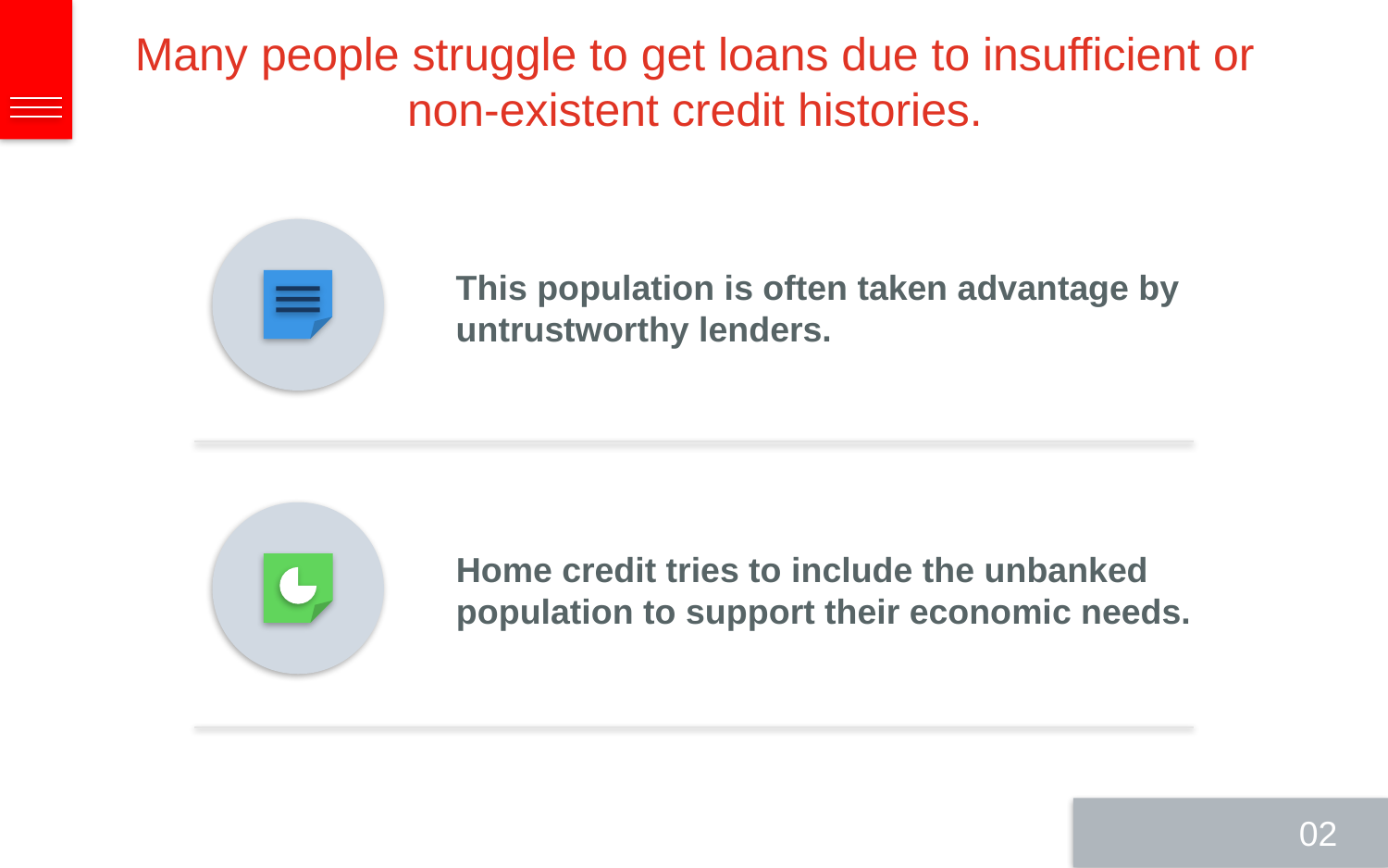

Many people struggle to get loans due to insufficient or
non-existent credit histories.

This population is often taken advantage by untrustworthy lenders.

Home credit tries to include the unbanked population to support their economic needs.

02